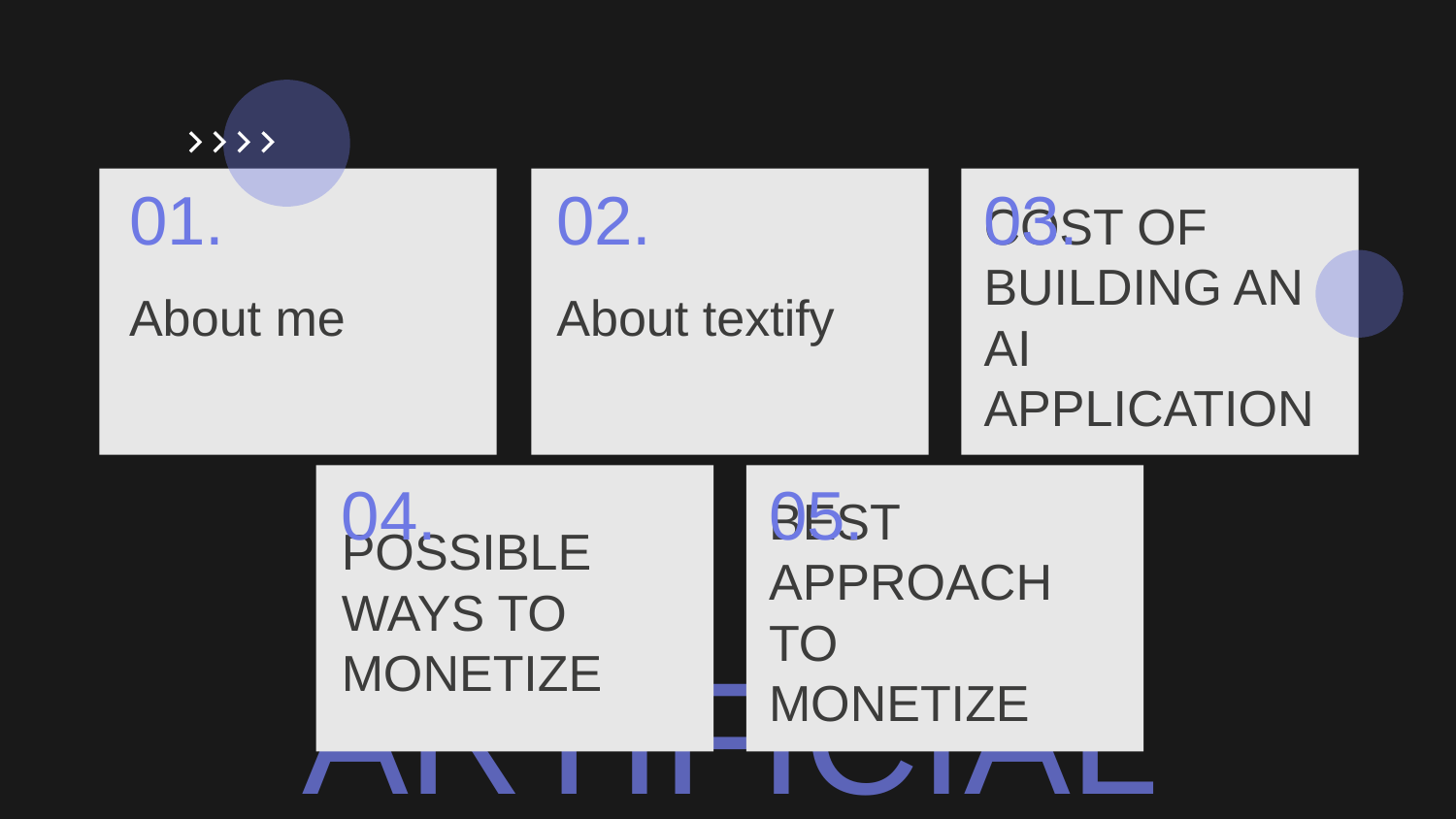

01.
02.
03.

# About me
COST OF BUILDING AN AI APPLICATION
About textify

04.
05.
POSSIBLE WAYS TO MONETIZE
BEST APPROACH TO MONETIZE